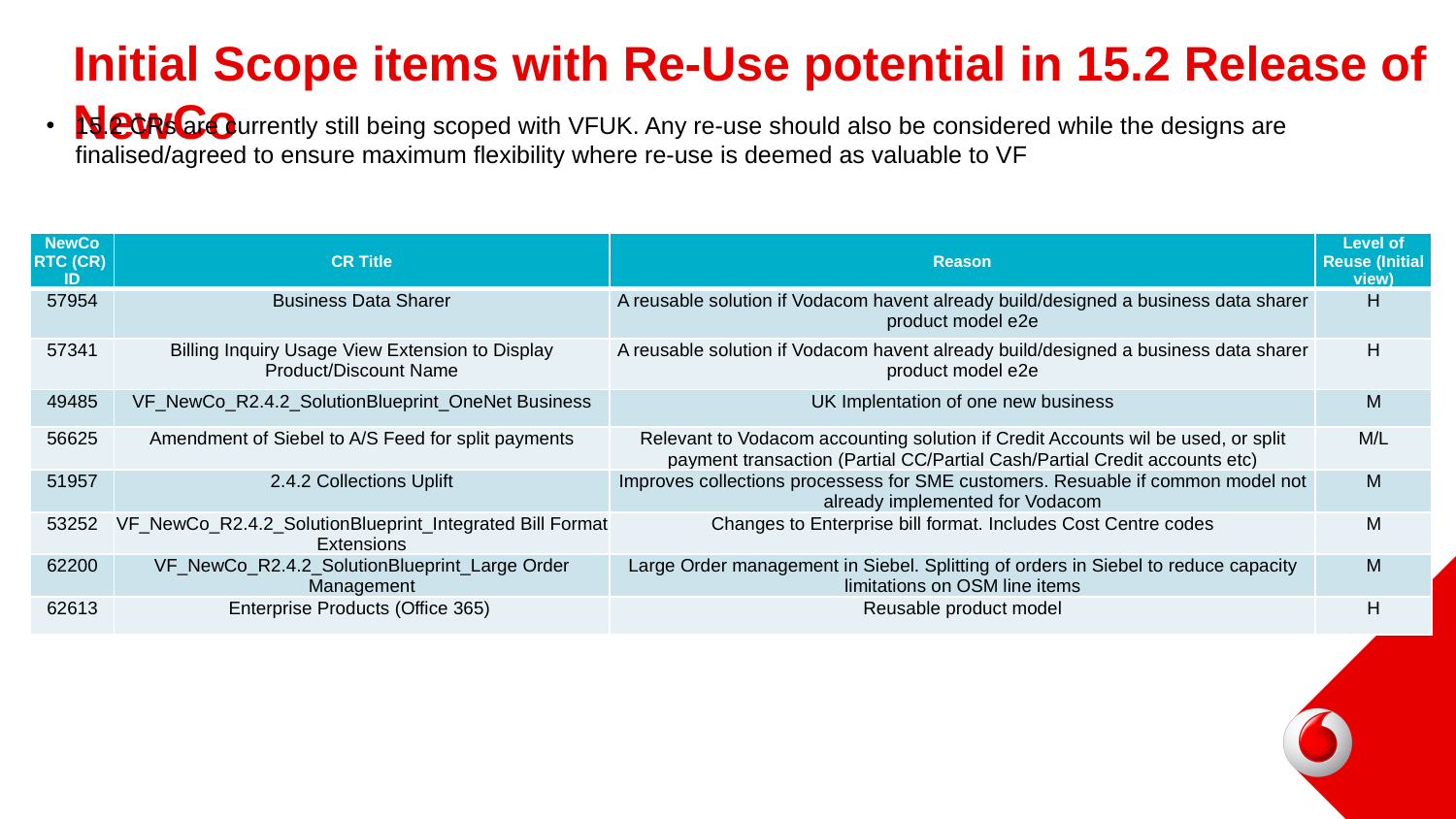

# Initial Scope items with Re-Use potential in 15.2 Release of NewCo
15.2 CRs are currently still being scoped with VFUK. Any re-use should also be considered while the designs are finalised/agreed to ensure maximum flexibility where re-use is deemed as valuable to VF
| NewCo RTC (CR) ID | CR Title | Reason | Level of Reuse (Initial view) |
| --- | --- | --- | --- |
| 57954 | Business Data Sharer | A reusable solution if Vodacom havent already build/designed a business data sharer product model e2e | H |
| 57341 | Billing Inquiry Usage View Extension to Display Product/Discount Name | A reusable solution if Vodacom havent already build/designed a business data sharer product model e2e | H |
| 49485 | VF\_NewCo\_R2.4.2\_SolutionBlueprint\_OneNet Business | UK Implentation of one new business | M |
| 56625 | Amendment of Siebel to A/S Feed for split payments | Relevant to Vodacom accounting solution if Credit Accounts wil be used, or split payment transaction (Partial CC/Partial Cash/Partial Credit accounts etc) | M/L |
| 51957 | 2.4.2 Collections Uplift | Improves collections processess for SME customers. Resuable if common model not already implemented for Vodacom | M |
| 53252 | VF\_NewCo\_R2.4.2\_SolutionBlueprint\_Integrated Bill Format Extensions | Changes to Enterprise bill format. Includes Cost Centre codes | M |
| 62200 | VF\_NewCo\_R2.4.2\_SolutionBlueprint\_Large Order Management | Large Order management in Siebel. Splitting of orders in Siebel to reduce capacity limitations on OSM line items | M |
| 62613 | Enterprise Products (Office 365) | Reusable product model | H |